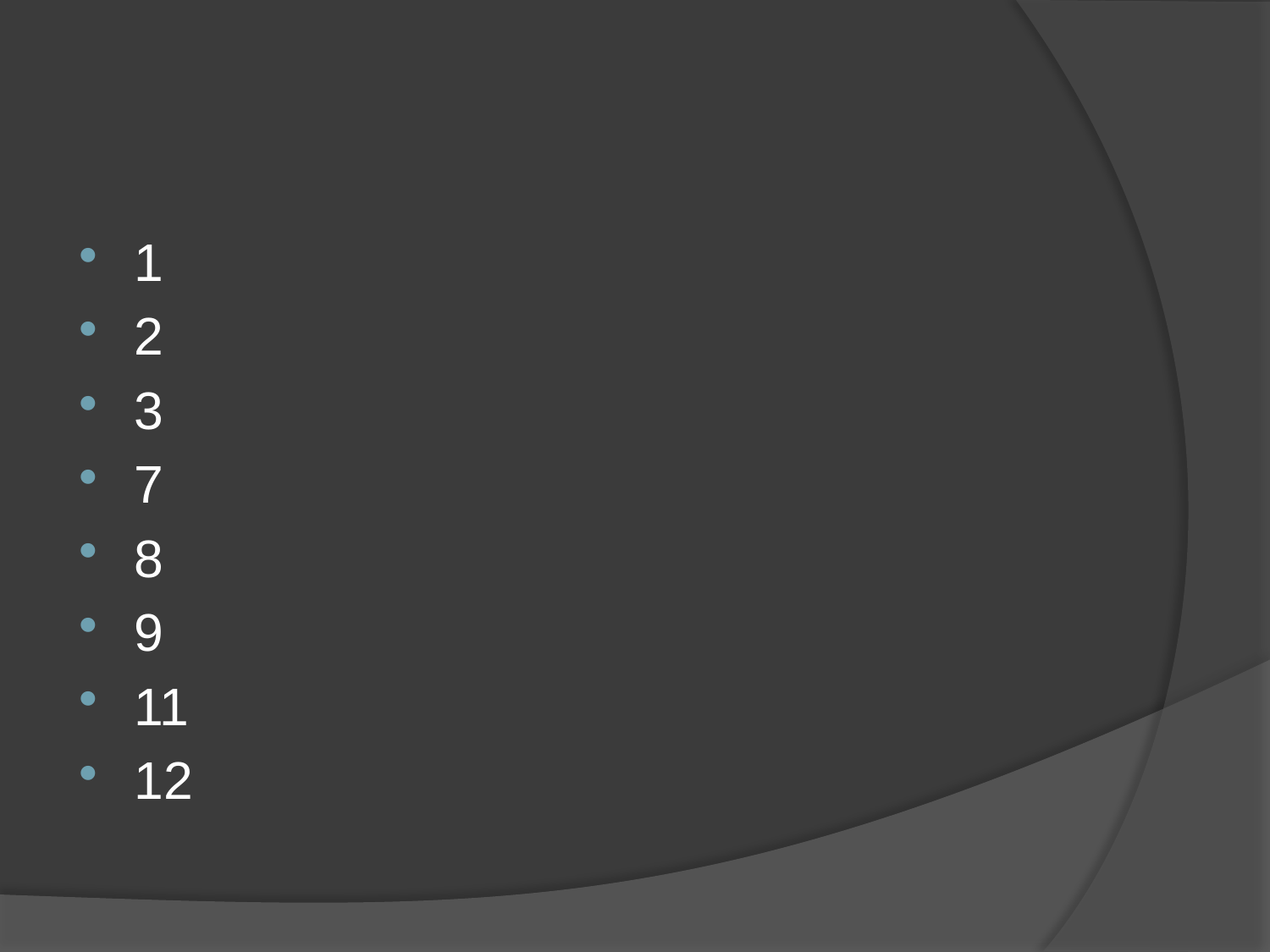

#
1
2
3
7
8
9
11
12